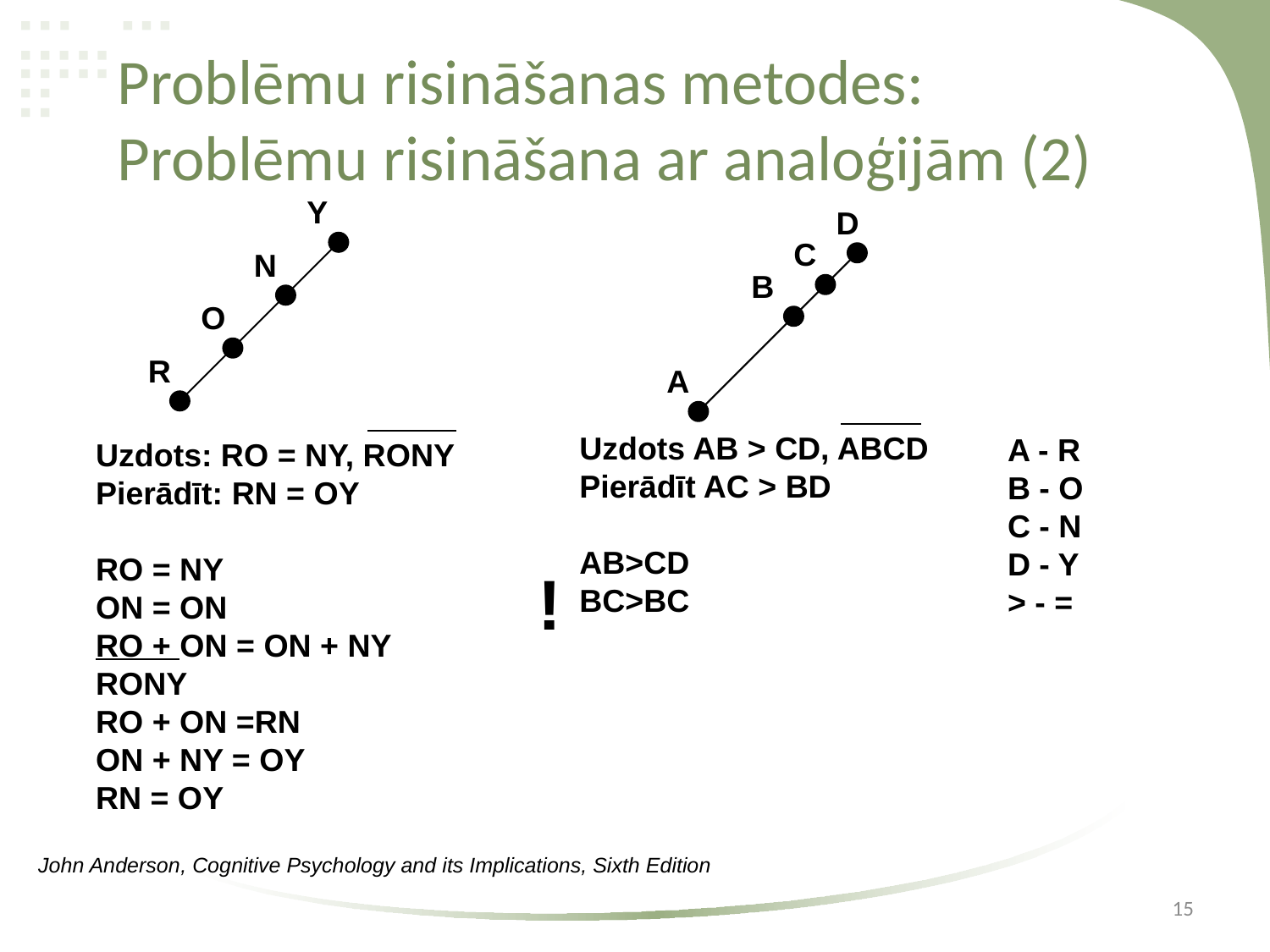

# Problēmu risināšanas metodes: Problēmu risināšana ar analoģijām (2)
Y
D
C

N

B

O

R
A

Uzdots AB > CD, ABCD
Pierādīt AC > BD

AB>CD
BC>BC

Uzdots: RO = NY, RONY
Pierādīt: RN = OY

RO = NY
ON = ON
RO + ON = ON + NY
RONY
RO + ON =RN
ON + NY = OY
RN = OY

A - R
B - O
C - N
D - Y
> - =
!
John Anderson, Cognitive Psychology and its Implications, Sixth Edition
15